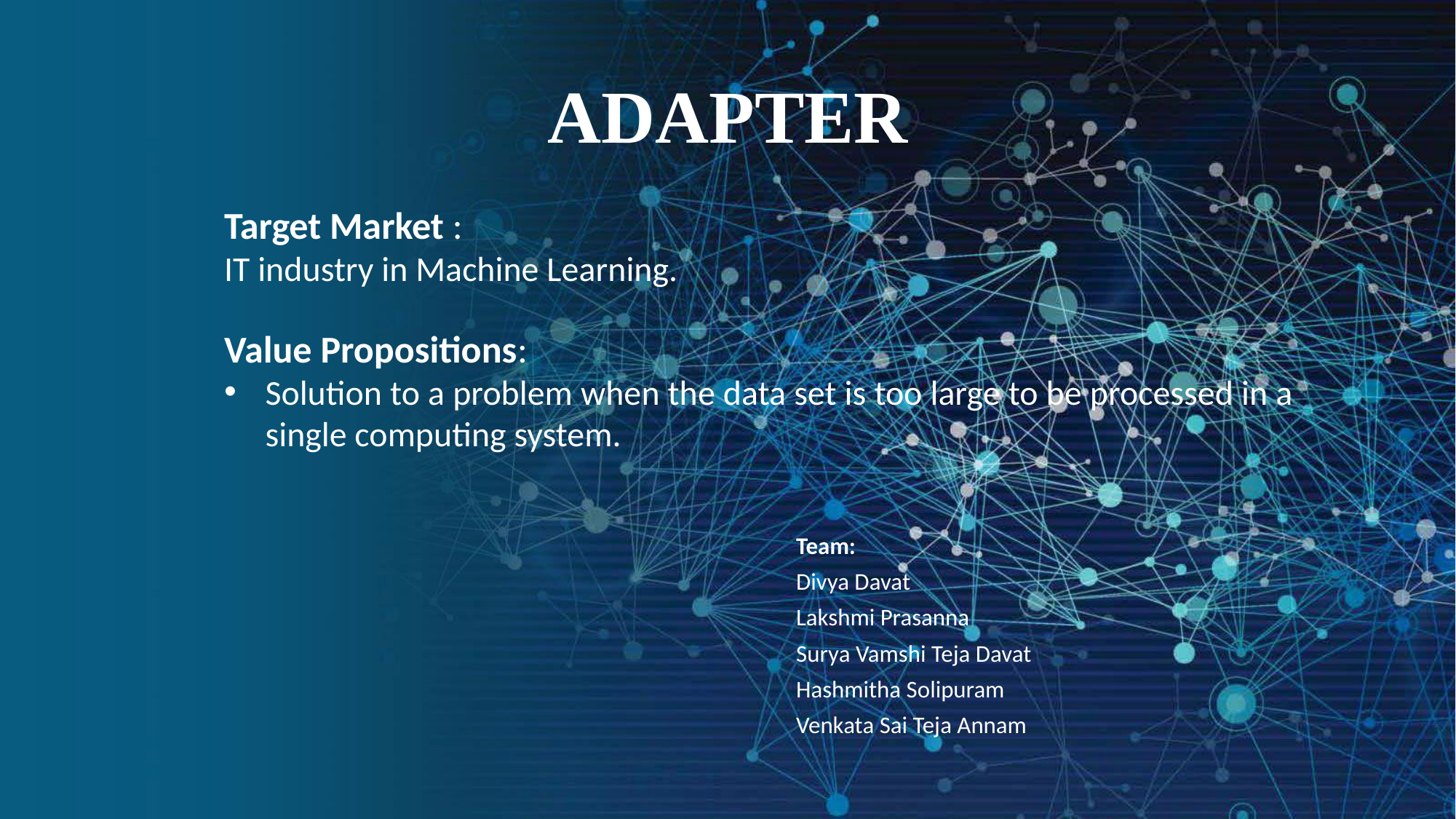

# ADAPTER
Target Market :
IT industry in Machine Learning.

Value Propositions:
Solution to a problem when the data set is too large to be processed in a single computing system.

Team:
Divya Davat
Lakshmi Prasanna
Surya Vamshi Teja Davat
Hashmitha Solipuram
Venkata Sai Teja Annam